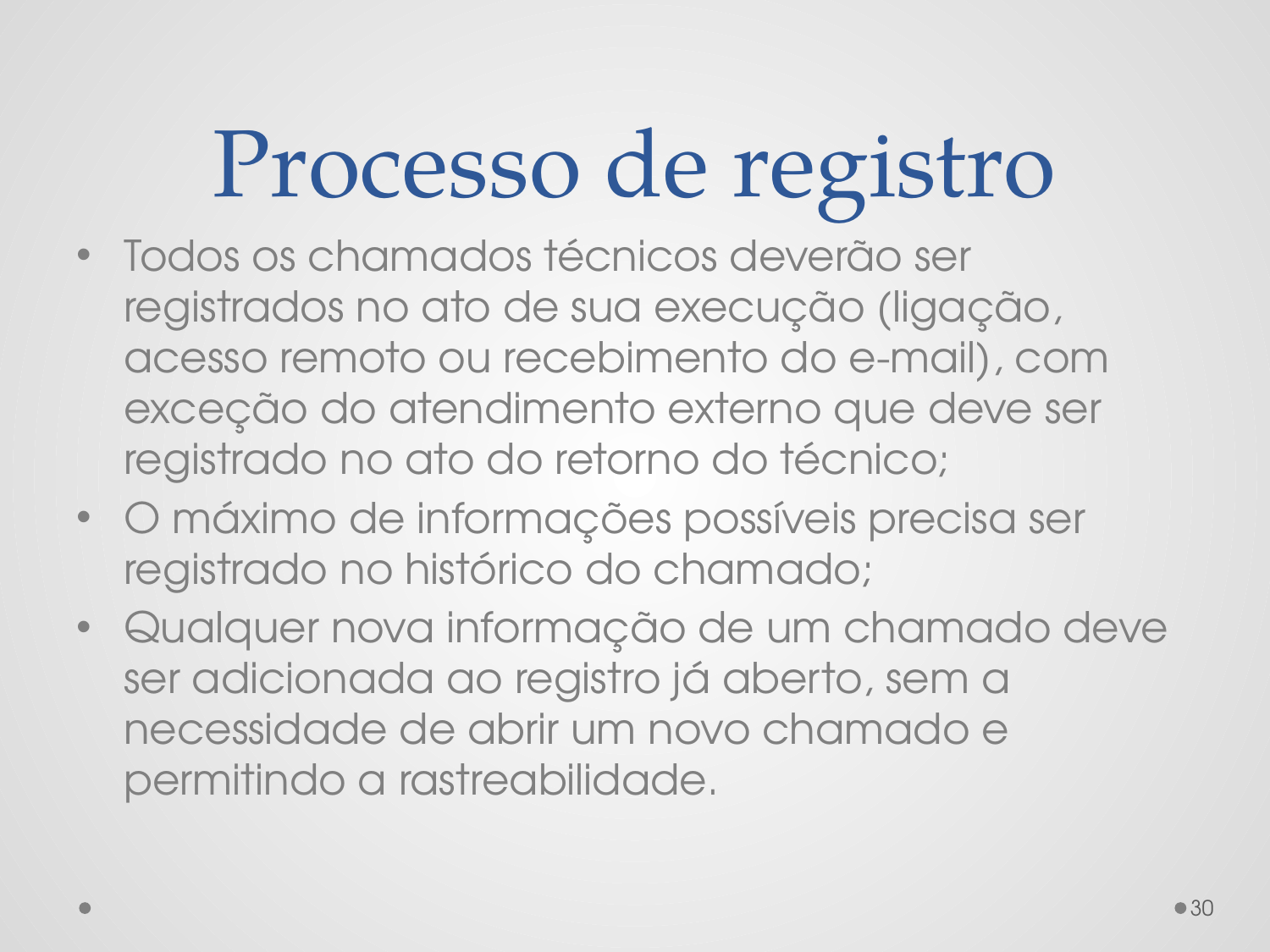

# Processo de registro
Todos os chamados técnicos deverão ser registrados no ato de sua execução (ligação, acesso remoto ou recebimento do e-mail), com exceção do atendimento externo que deve ser registrado no ato do retorno do técnico;
O máximo de informações possíveis precisa ser registrado no histórico do chamado;
Qualquer nova informação de um chamado deve ser adicionada ao registro já aberto, sem a necessidade de abrir um novo chamado e permitindo a rastreabilidade.

30